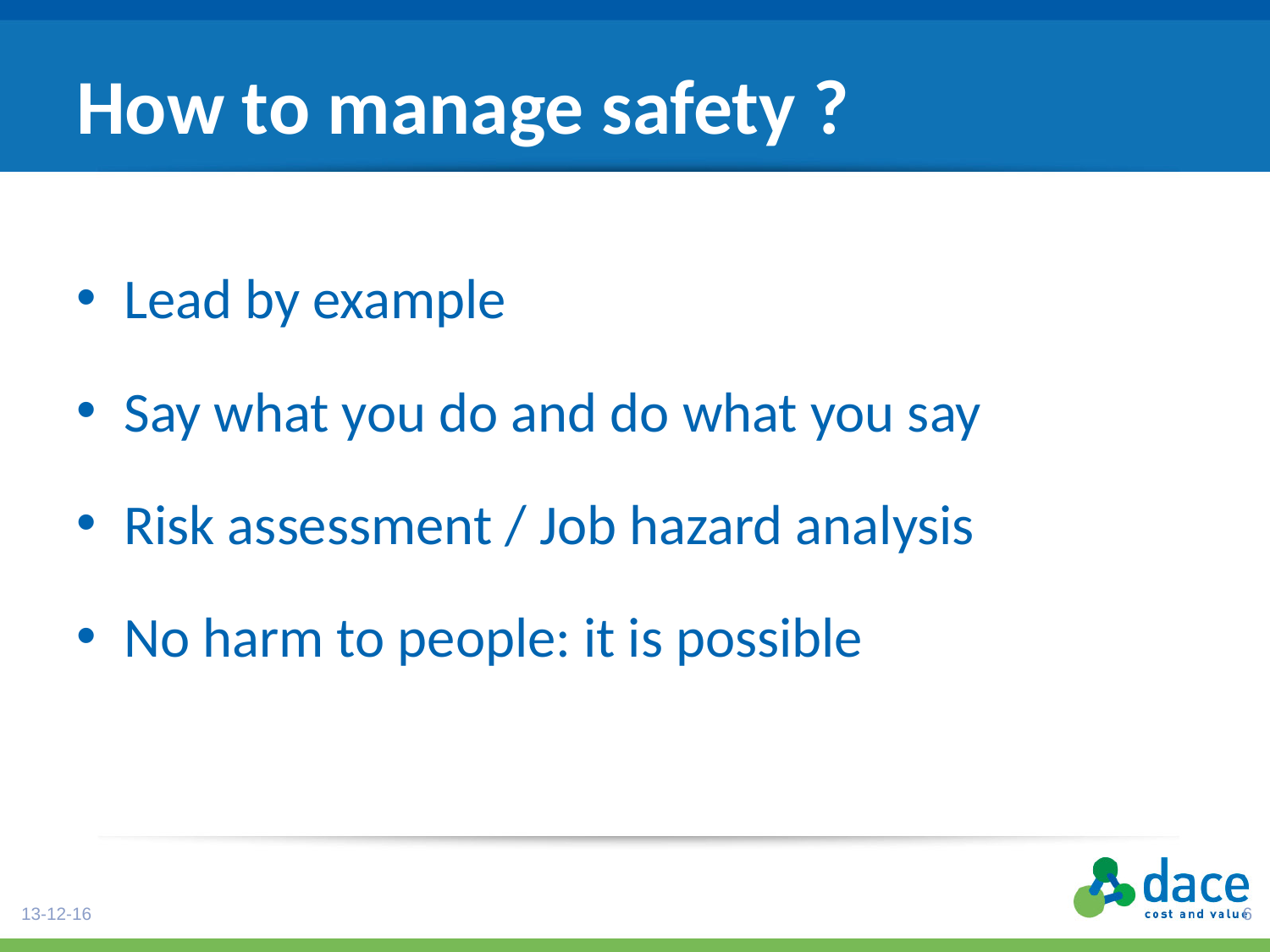

# How to manage safety ?
Lead by example
Say what you do and do what you say
Risk assessment / Job hazard analysis
No harm to people: it is possible
13-12-16
6